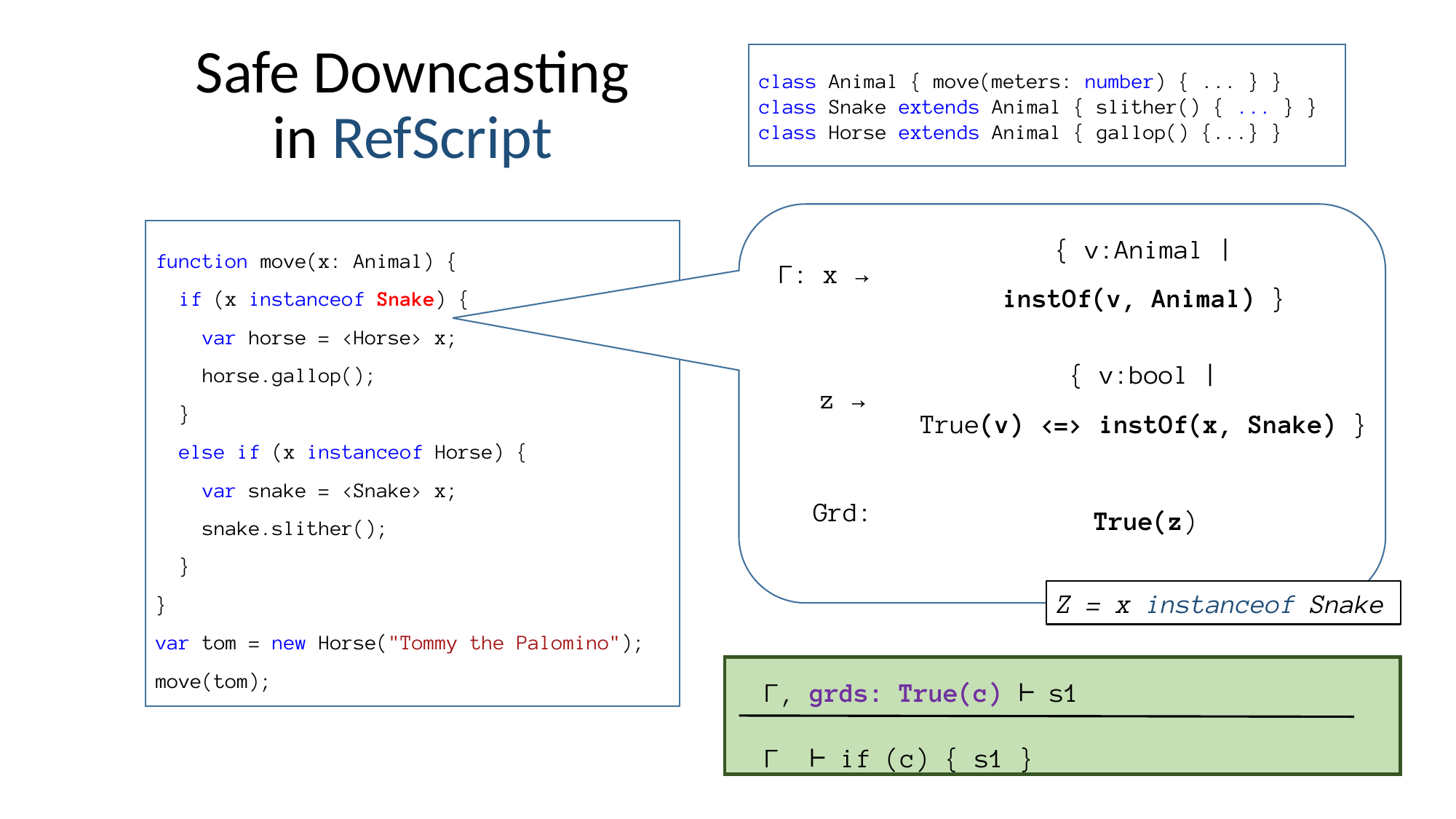

# Safe Downcasting in RefScript
class Animal { move(meters: number) { ... } }
class Snake extends Animal { slither() { ... } }
class Horse extends Animal { gallop() {...} }

{ v:Animal | instOf(v, Animal) }
function move(x: Animal) {
  if (x instanceof Snake) {
    var horse = <Horse> x;
    horse.gallop();
  }
  else if (x instanceof Horse) {
    var snake = <Snake> x;
    snake.slither();
  }
}
var tom = new Horse("Tommy the Palomino");
move(tom);
Γ: x →

{ v:bool |
True(v) <=> instOf(x, Snake) }
z →
True(z)
Grd:
Z = x instanceof Snake
  Γ, grds: True(c) ⊢ s1
  Γ  ⊢ if (c) { s1 }